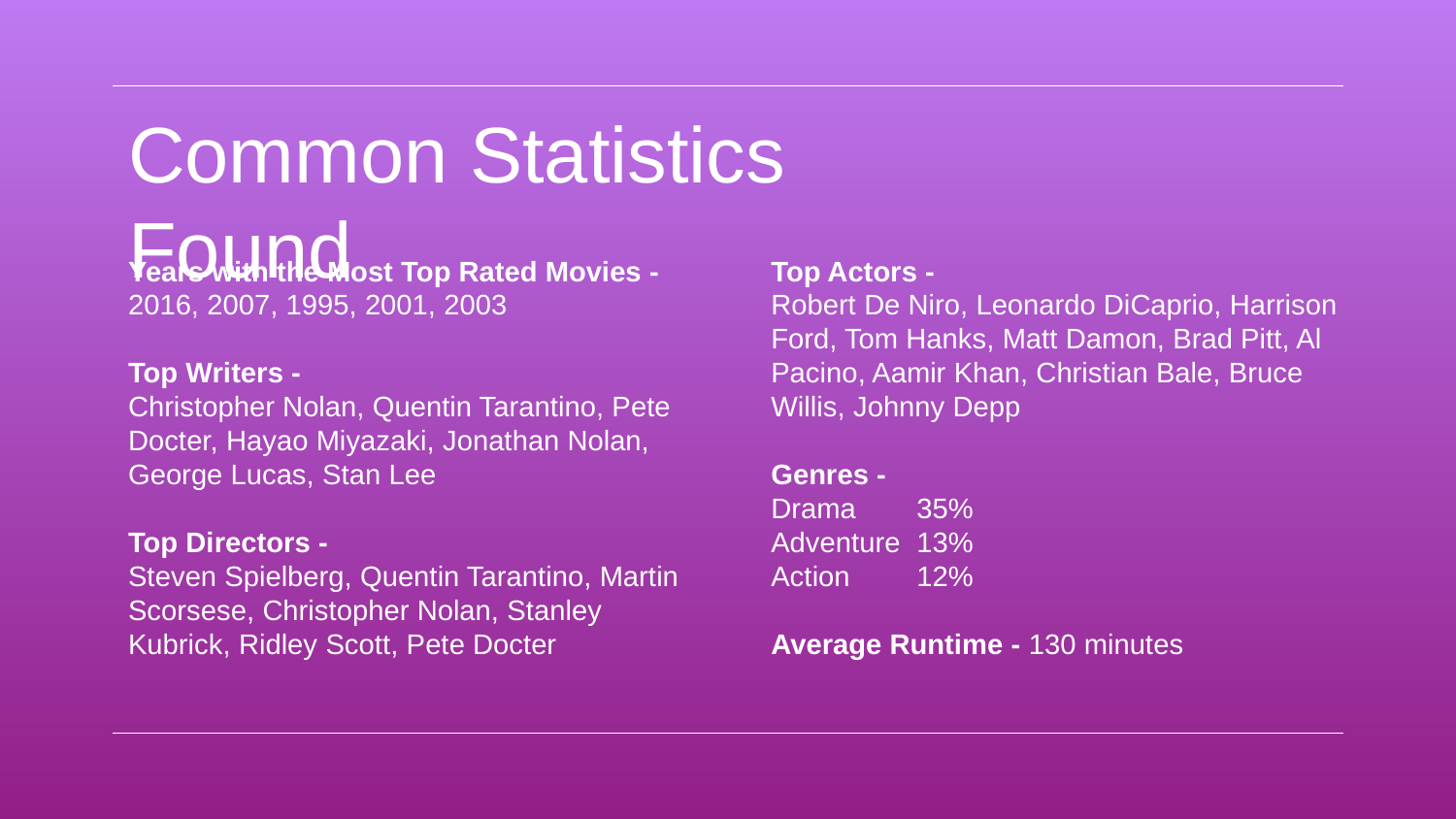

# Common Statistics Found
Years with the Most Top Rated Movies -
2016, 2007, 1995, 2001, 2003

Top Writers -
Christopher Nolan, Quentin Tarantino, Pete Docter, Hayao Miyazaki, Jonathan Nolan, George Lucas, Stan Lee

Top Directors -
Steven Spielberg, Quentin Tarantino, Martin Scorsese, Christopher Nolan, Stanley Kubrick, Ridley Scott, Pete Docter

Top Actors -
Robert De Niro, Leonardo DiCaprio, Harrison Ford, Tom Hanks, Matt Damon, Brad Pitt, Al Pacino, Aamir Khan, Christian Bale, Bruce Willis, Johnny Depp

Genres -
Drama	35%
Adventure	13%
Action	12%

Average Runtime - 130 minutes